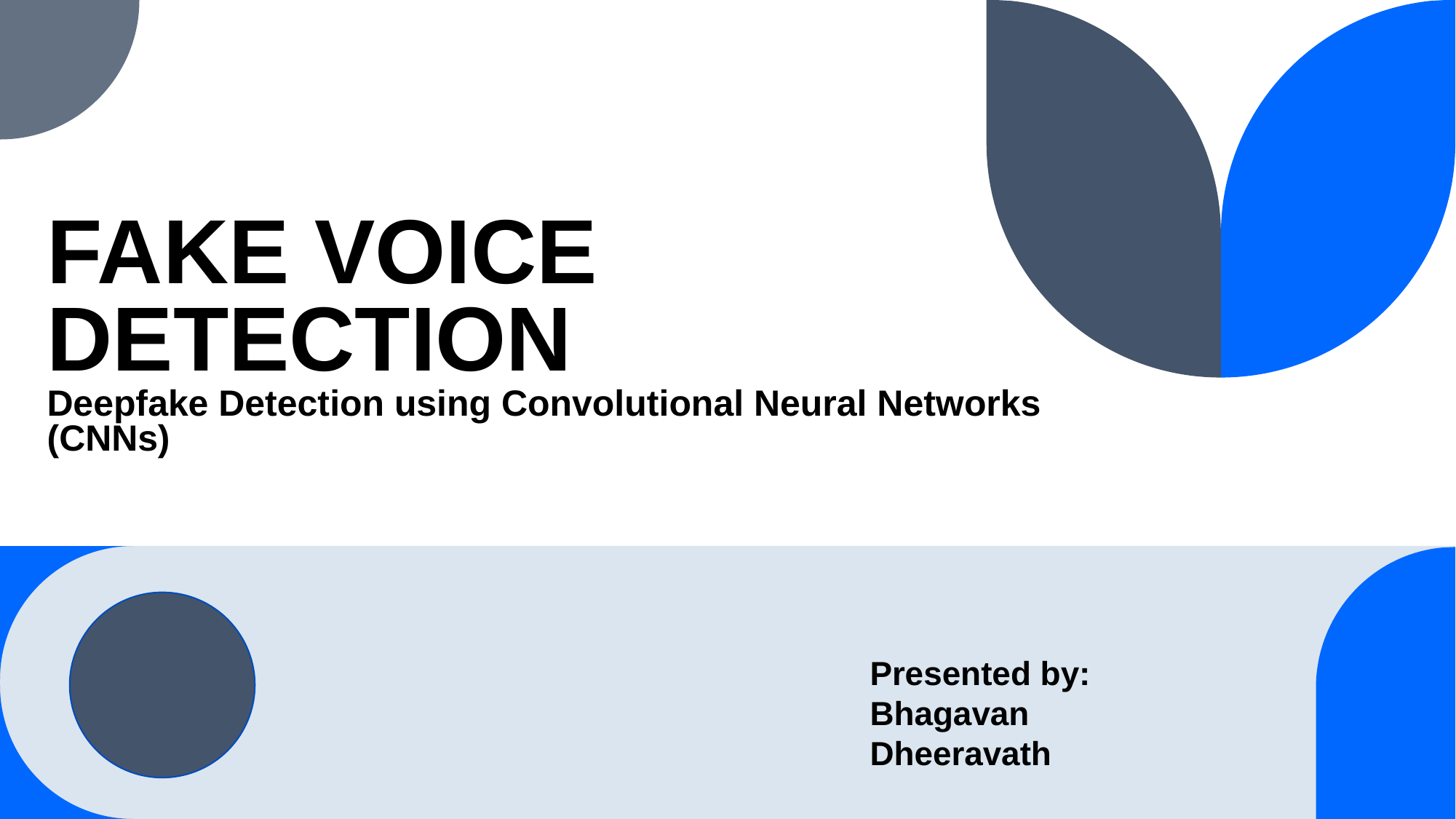

# FAKE VOICE DETECTION Deepfake Detection using Convolutional Neural Networks (CNNs)
Presented by:
Bhagavan Dheeravath